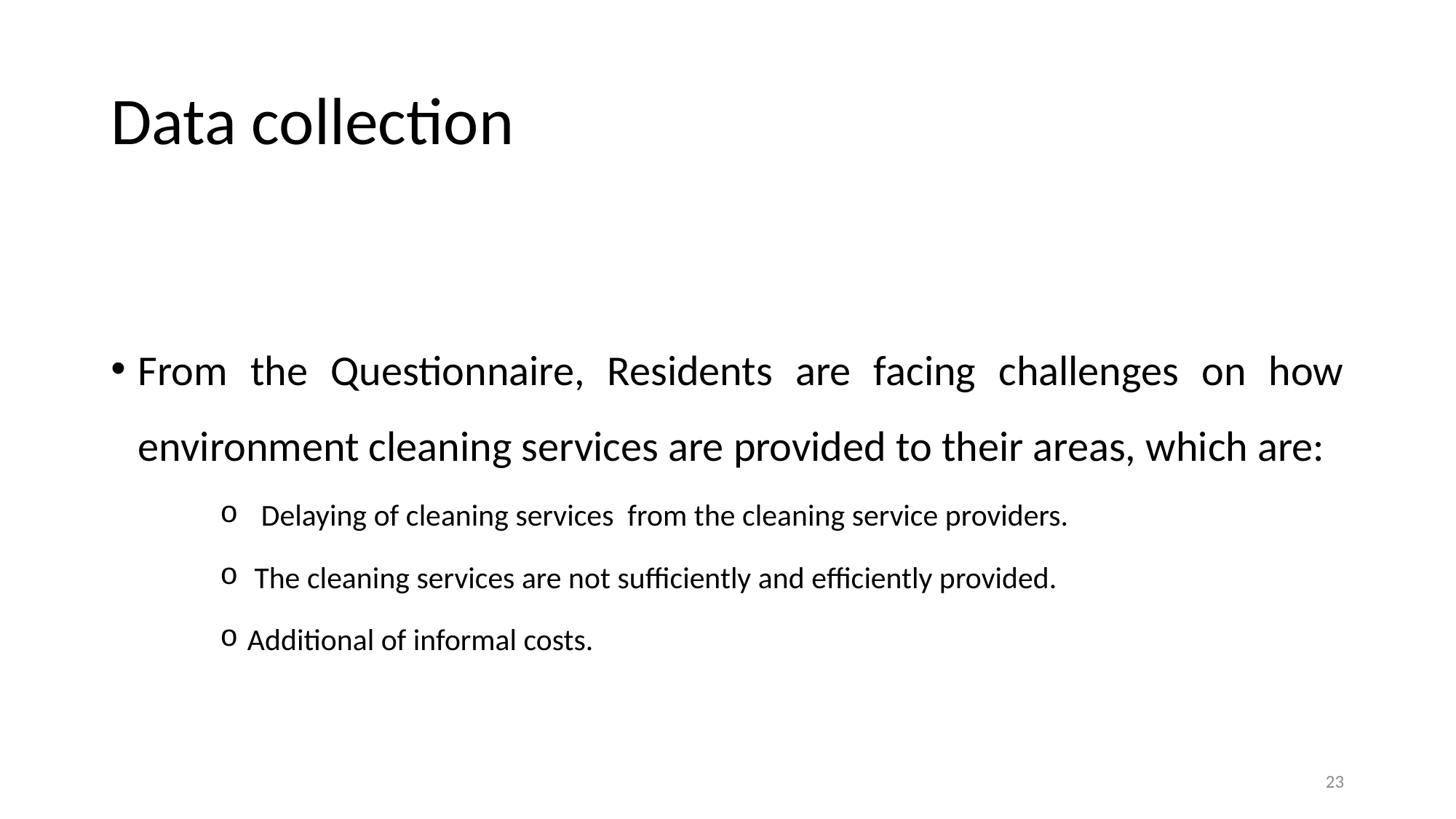

# Data collection
From the Questionnaire, Residents are facing challenges on how environment cleaning services are provided to their areas, which are:
  Delaying of cleaning services  from the cleaning service providers.
 The cleaning services are not sufficiently and efficiently provided.
Additional of informal costs.

23